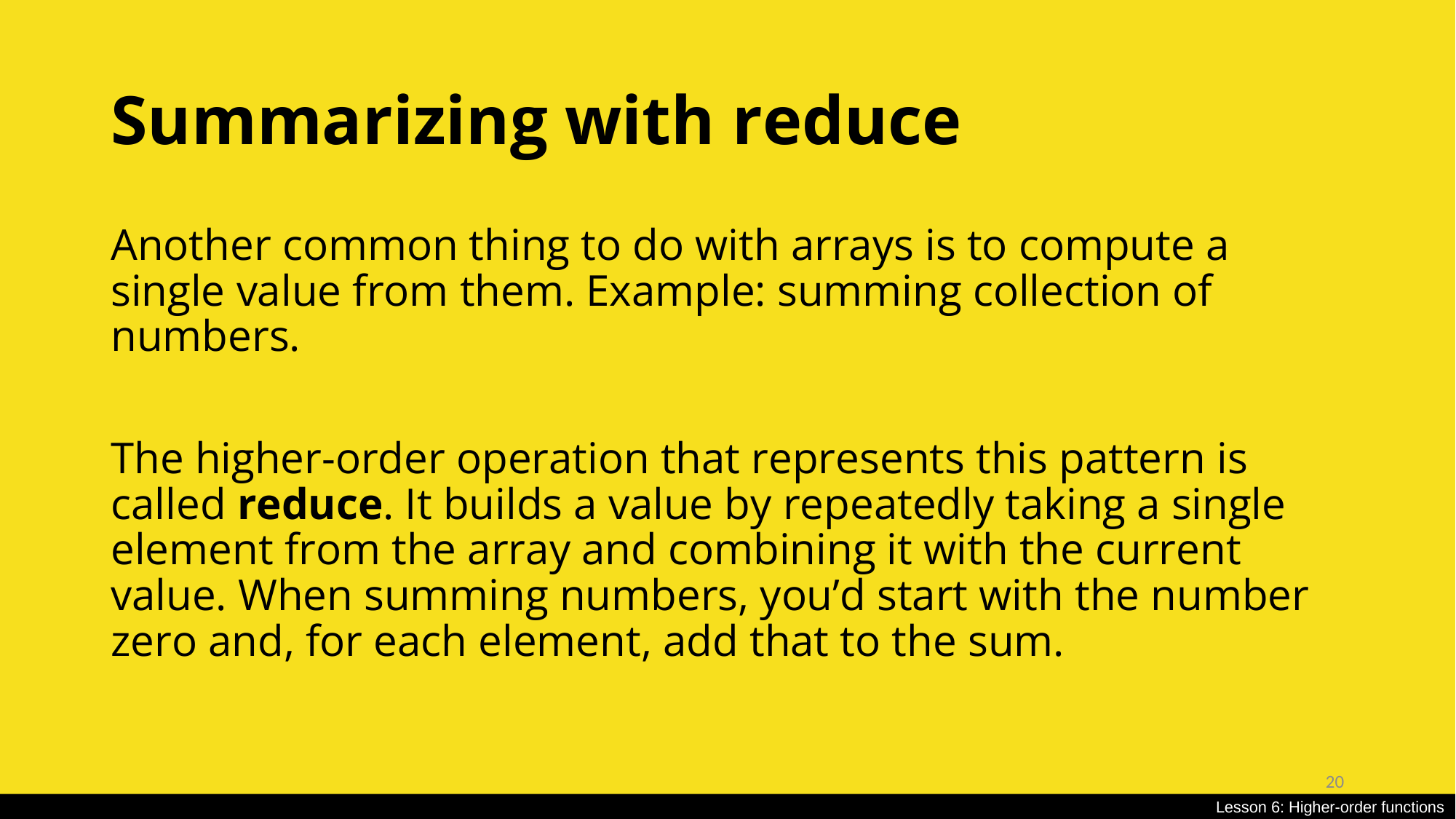

# Summarizing with reduce
Another common thing to do with arrays is to compute a single value from them. Example: summing collection of numbers.

The higher-order operation that represents this pattern is called reduce. It builds a value by repeatedly taking a single element from the array and combining it with the current value. When summing numbers, you’d start with the number zero and, for each element, add that to the sum.
20
Lesson 6: Higher-order functions